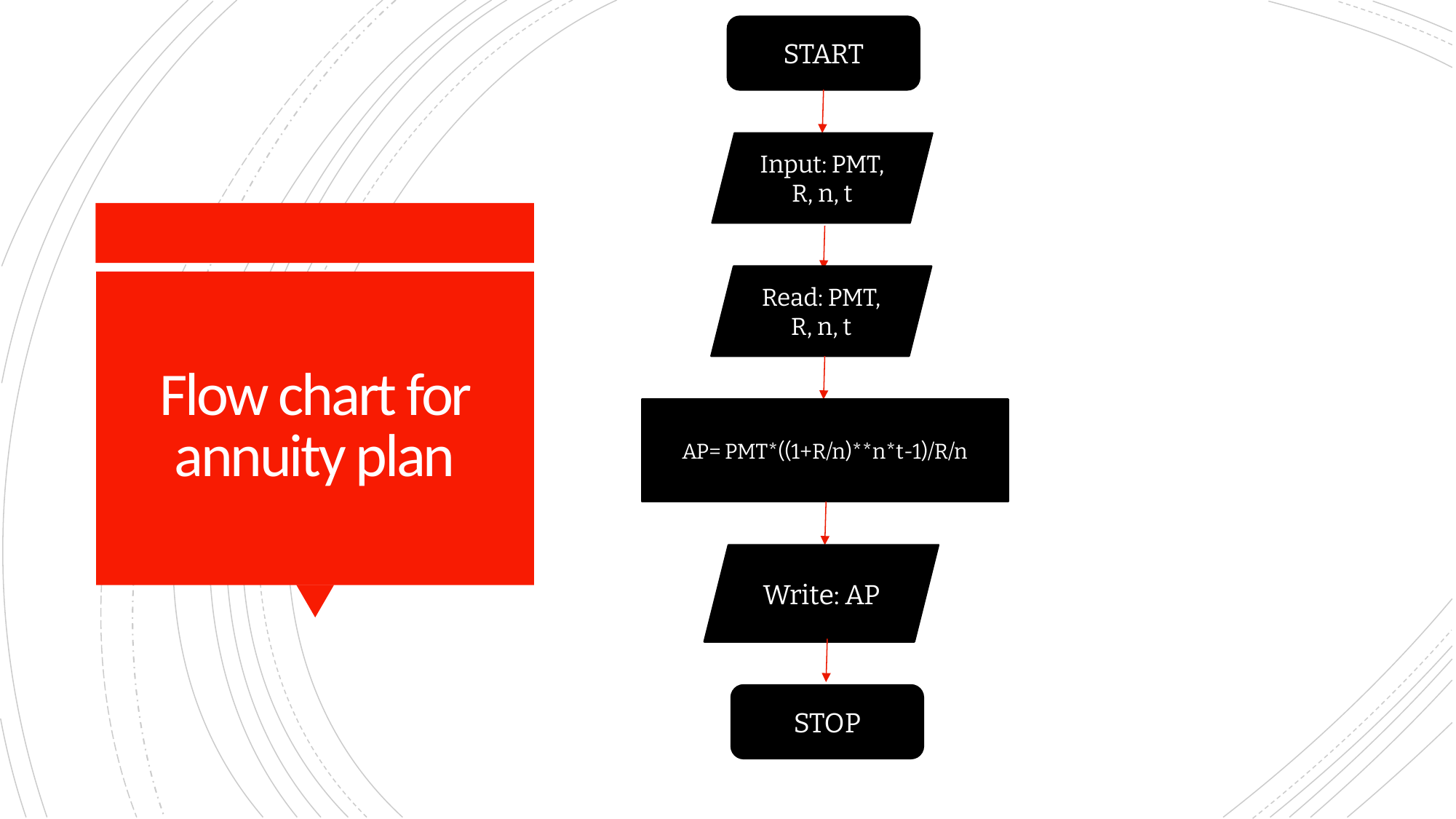

START
Input: PMT, R, n, t
Read: PMT, R, n, t
# Flow chart for annuity plan
AP= PMT*((1+R/n)**n*t-1)/R/n
Write: AP
STOP